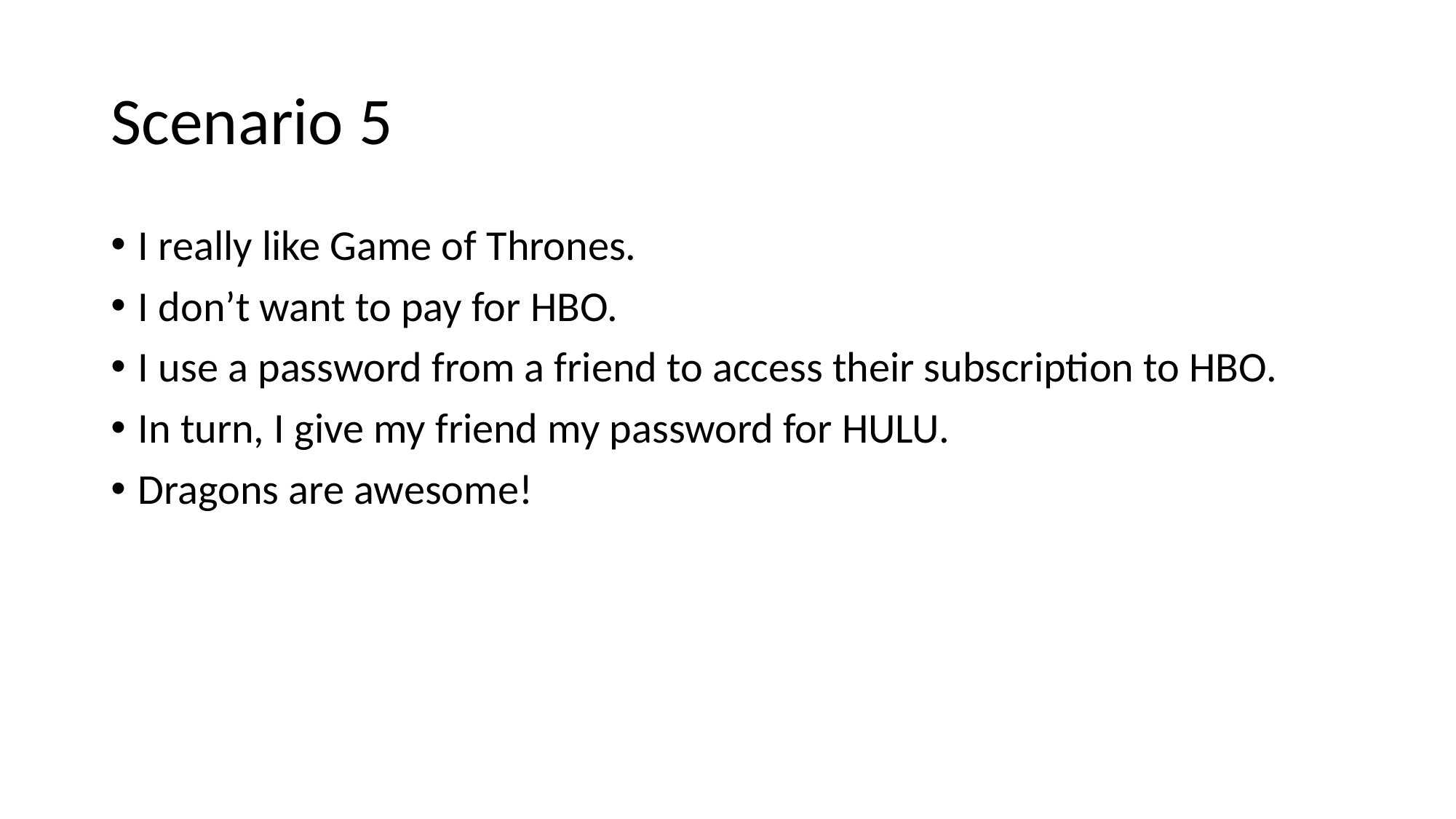

# Scenario 5
I really like Game of Thrones.
I don’t want to pay for HBO.
I use a password from a friend to access their subscription to HBO.
In turn, I give my friend my password for HULU.
Dragons are awesome!